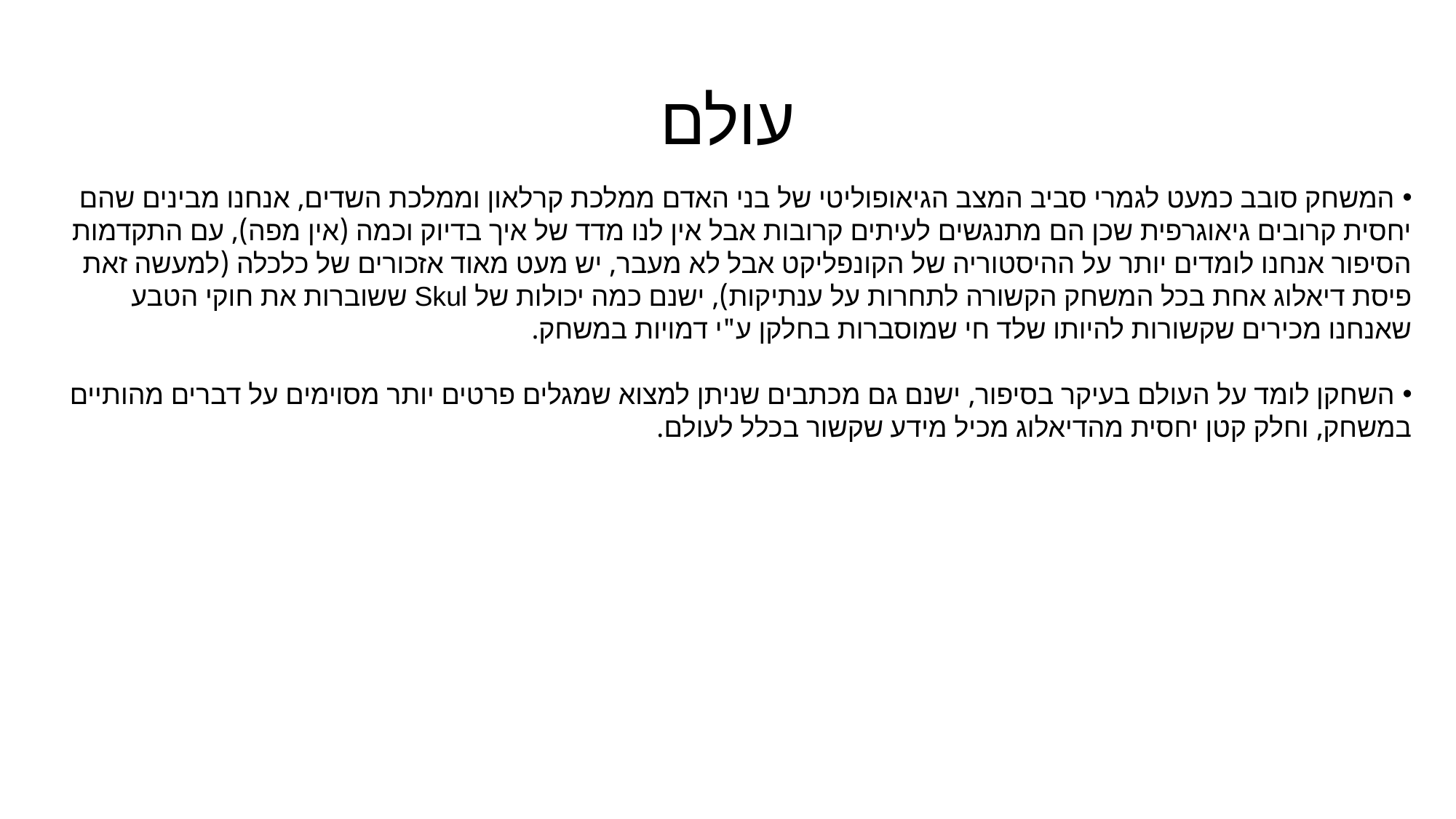

# עולם
 המשחק סובב כמעט לגמרי סביב המצב הגיאופוליטי של בני האדם ממלכת קרלאון וממלכת השדים, אנחנו מבינים שהם יחסית קרובים גיאוגרפית שכן הם מתנגשים לעיתים קרובות אבל אין לנו מדד של איך בדיוק וכמה (אין מפה), עם התקדמות הסיפור אנחנו לומדים יותר על ההיסטוריה של הקונפליקט אבל לא מעבר, יש מעט מאוד אזכורים של כלכלה (למעשה זאת פיסת דיאלוג אחת בכל המשחק הקשורה לתחרות על ענתיקות), ישנם כמה יכולות של Skul ששוברות את חוקי הטבע שאנחנו מכירים שקשורות להיותו שלד חי שמוסברות בחלקן ע"י דמויות במשחק.

 השחקן לומד על העולם בעיקר בסיפור, ישנם גם מכתבים שניתן למצוא שמגלים פרטים יותר מסוימים על דברים מהותיים במשחק, וחלק קטן יחסית מהדיאלוג מכיל מידע שקשור בכלל לעולם.